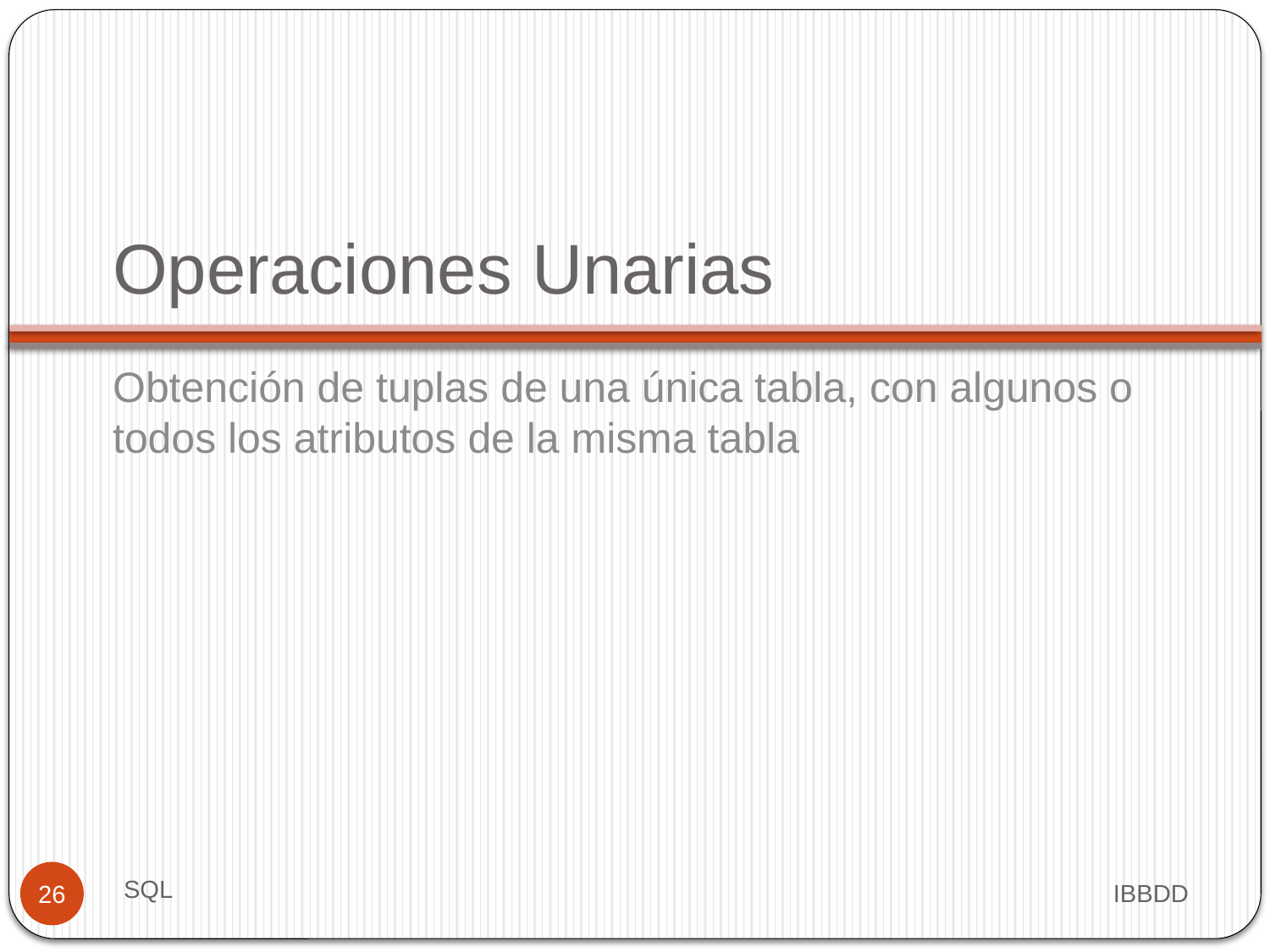

# Operaciones Unarias
Obtención de tuplas de una única tabla, con algunos o todos los atributos de la misma tabla
SQL
IBBDD
26